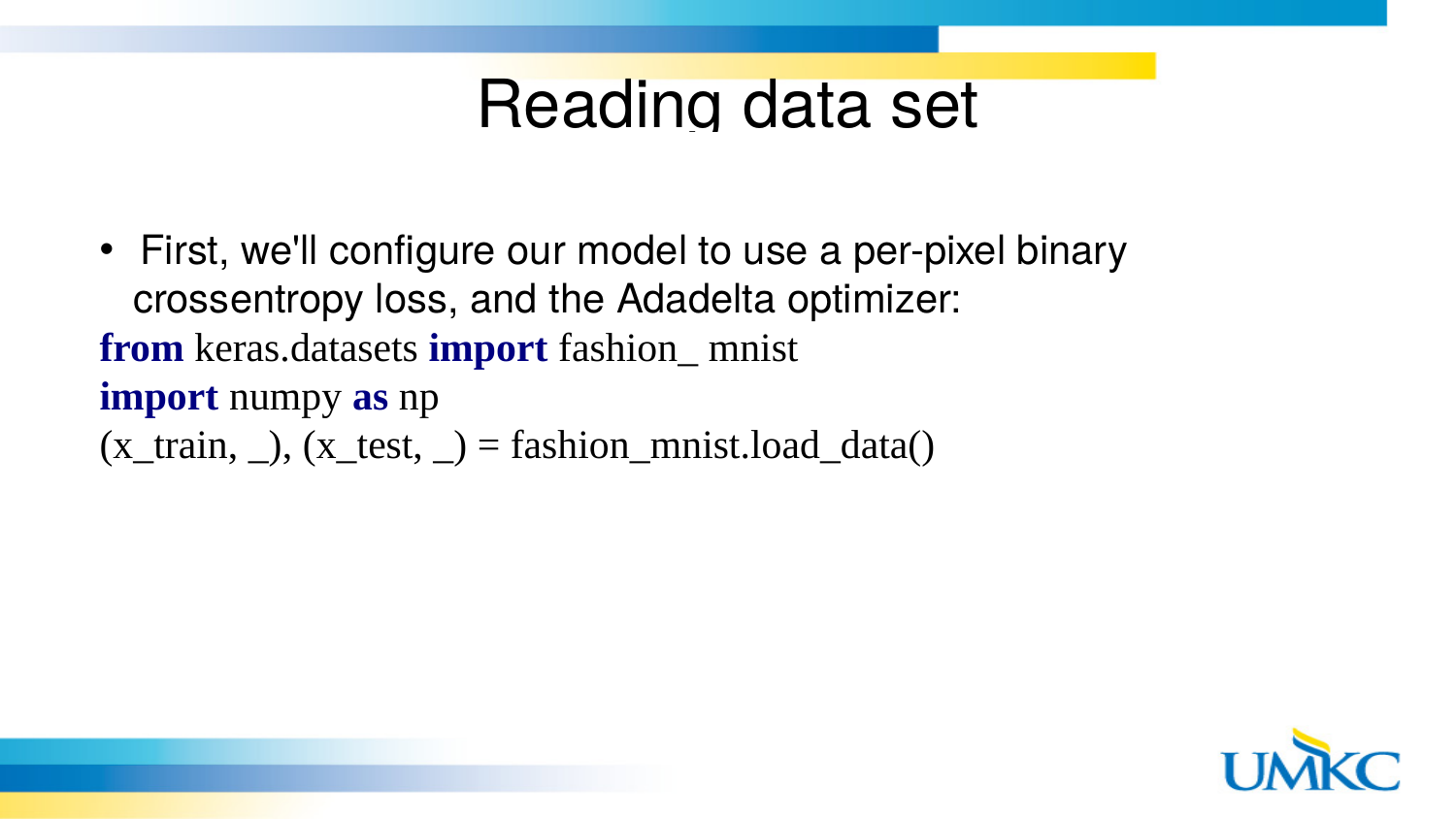

# Reading data set
First, we'll configure our model to use a per-pixel binary
   crossentropy loss, and the Adadelta optimizer:
from keras.datasets import fashion_ mnist
import numpy as np
(x_train, _), (x_test, _) = fashion_mnist.load_data()